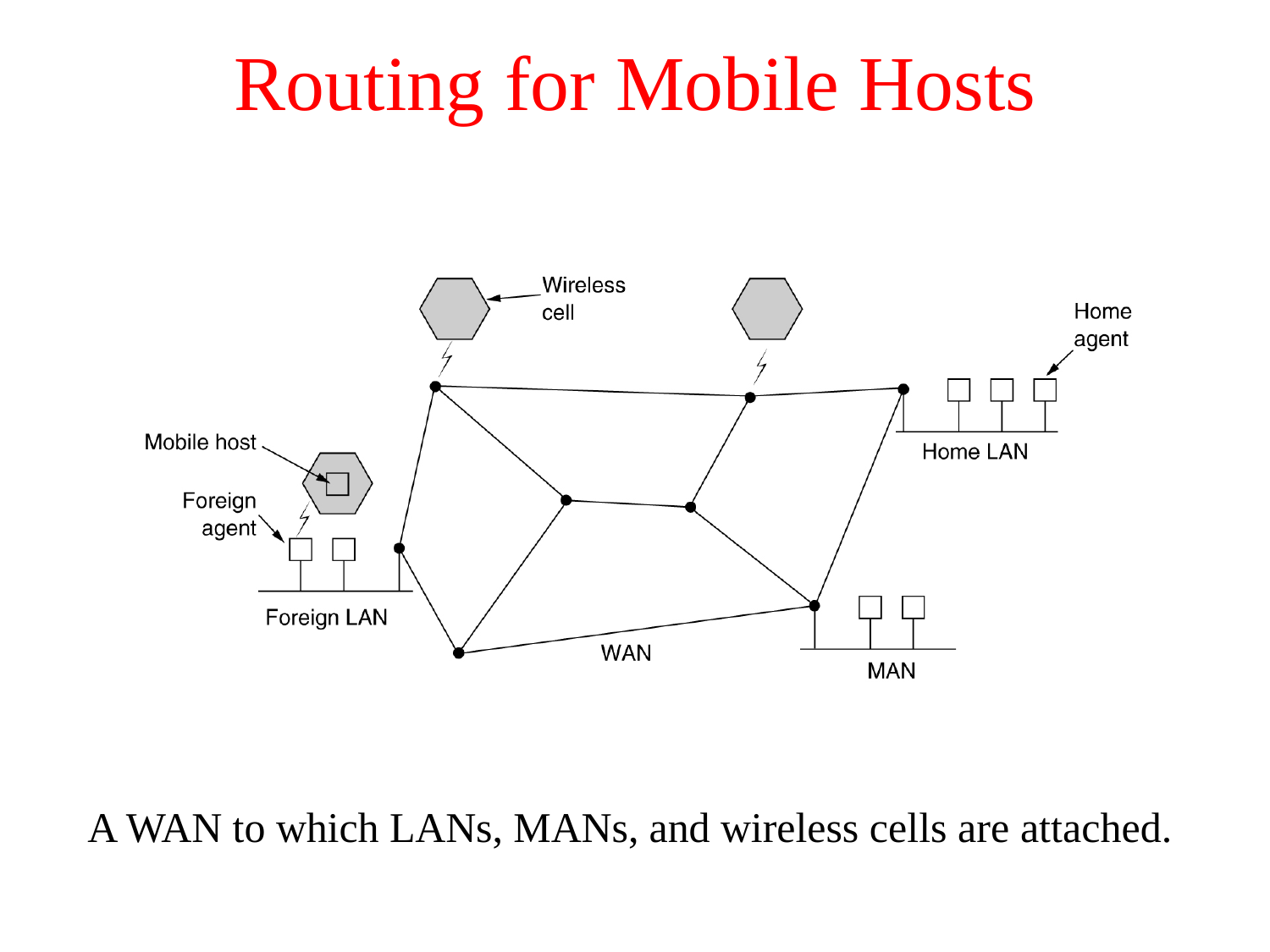

# Routing for	Mobile Hosts

A WAN to which LANs, MANs, and wireless cells are attached.